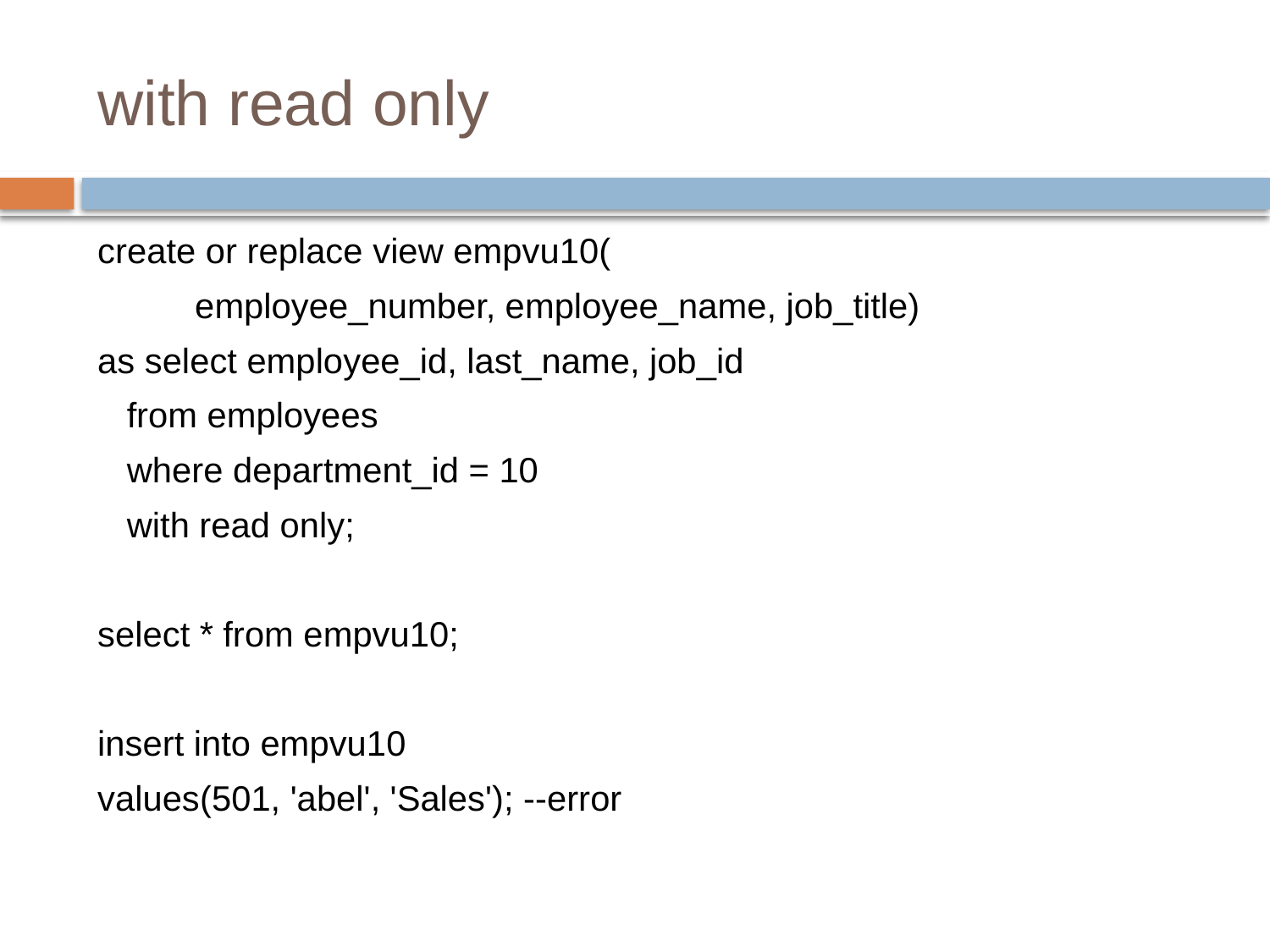

# with read only
create or replace view empvu10(
          employee_number, employee_name, job_title)
as select employee_id, last_name, job_id
   from employees
   where department_id = 10
   with read only;

select * from empvu10;

insert into empvu10
values(501, 'abel', 'Sales'); --error